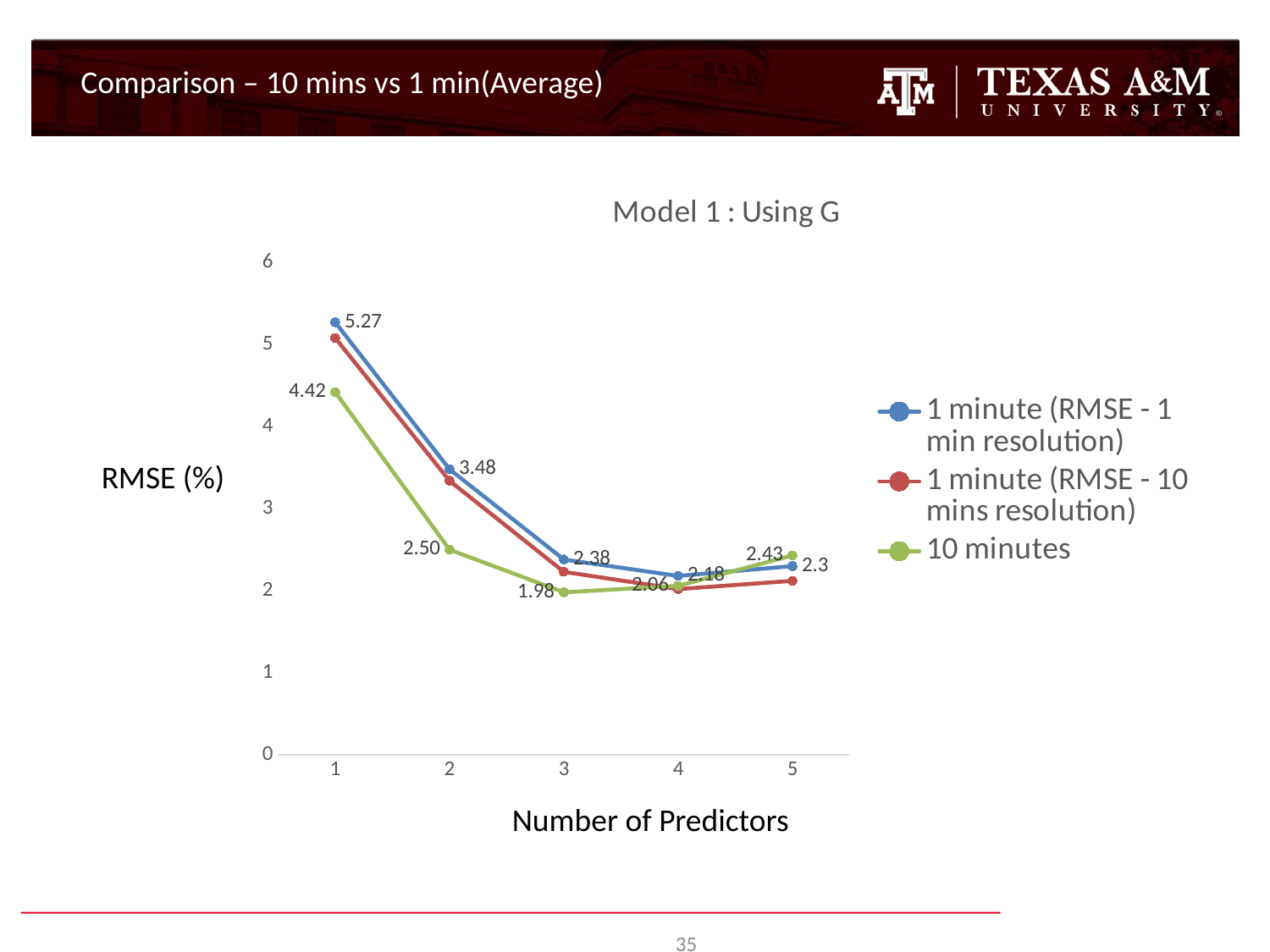

Comparison – 10 mins vs 1 min(Average)

### Chart: Model 1 : Using G

| Category | 1 minute (RMSE - 1 min resolution) | 1 minute (RMSE - 10 mins resolution) | 10 minutes |
|---|---|---|---|
| 1 | 5.27 | 5.08 | 4.42 |
| 2 | 3.48 | 3.34 | 2.5 |
| 3 | 2.38 | 2.23 | 1.98 |
| 4 | 2.18 | 2.02 | 2.06 |
| 5 | 2.3 | 2.12 | 2.43 |
RMSE (%)
Number of Predictors
35